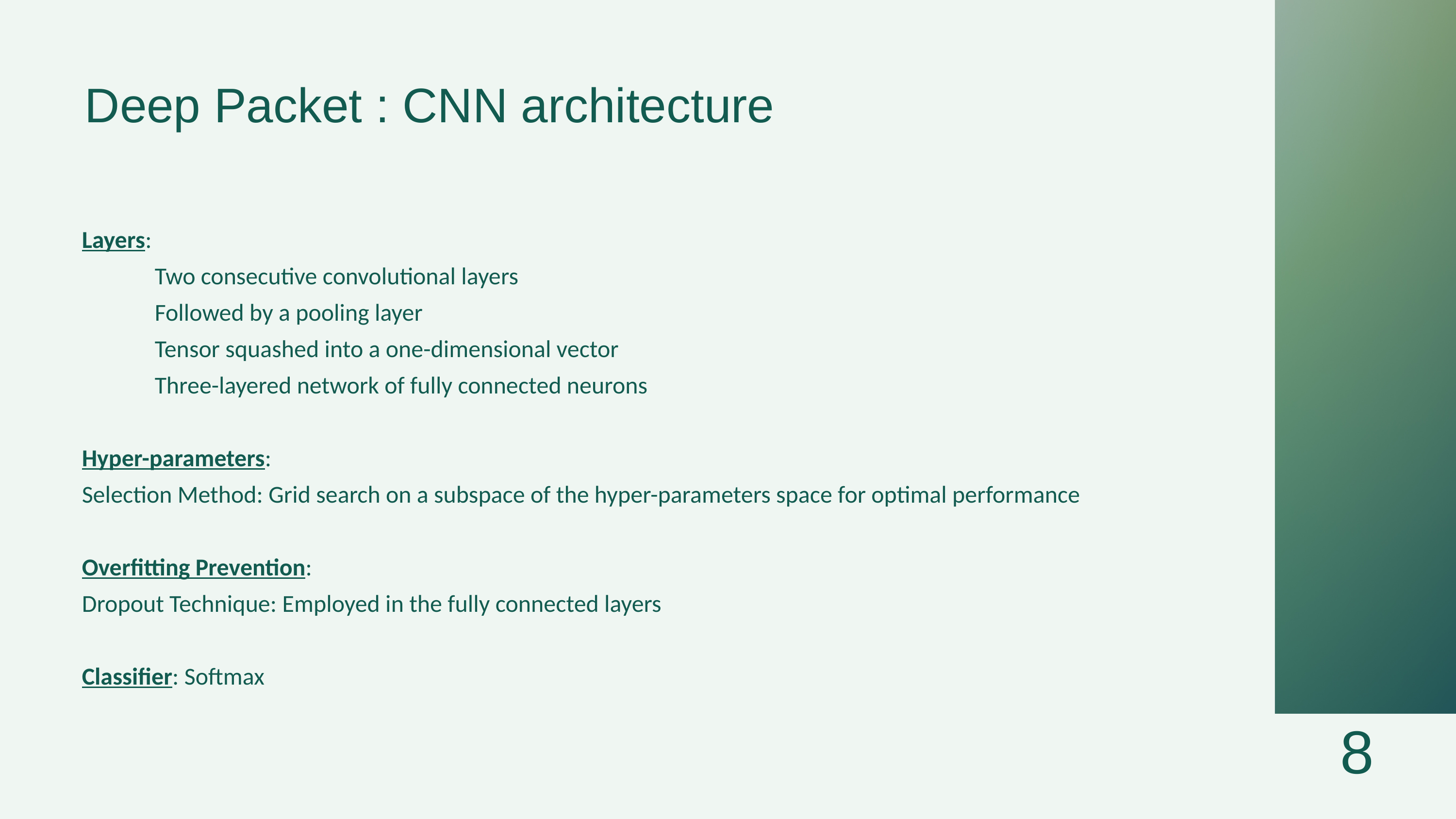

Deep Packet : CNN architecture
Layers:
	Two consecutive convolutional layers
	Followed by a pooling layer
	Tensor squashed into a one-dimensional vector
	Three-layered network of fully connected neurons

Hyper-parameters:
Selection Method: Grid search on a subspace of the hyper-parameters space for optimal performance

Overfitting Prevention:
Dropout Technique: Employed in the fully connected layers

Classifier: Softmax
8